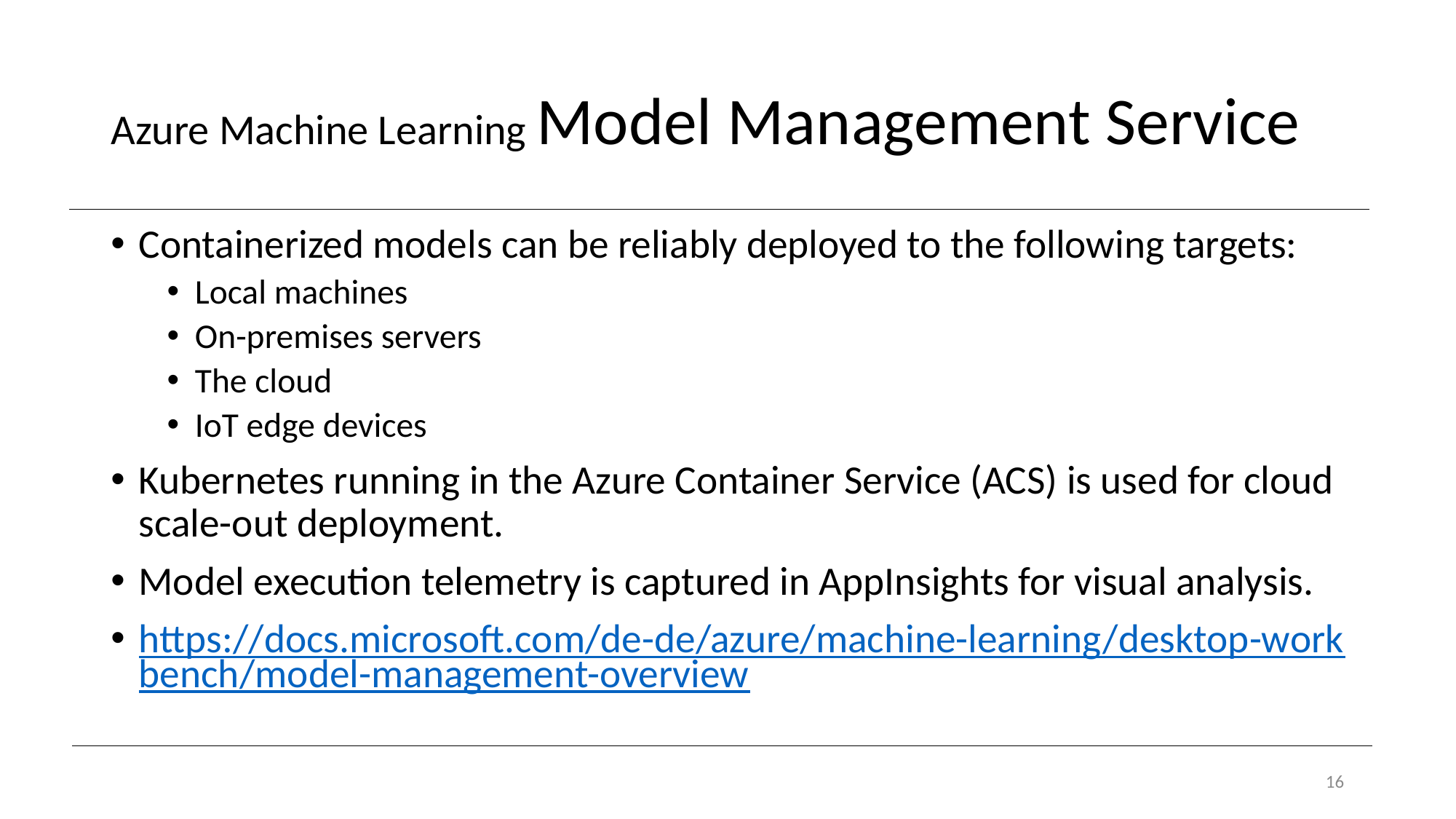

# Azure Machine Learning Model Management Service
Containerized models can be reliably deployed to the following targets:
Local machines
On-premises servers
The cloud
IoT edge devices
Kubernetes running in the Azure Container Service (ACS) is used for cloud scale-out deployment.
Model execution telemetry is captured in AppInsights for visual analysis.
https://docs.microsoft.com/de-de/azure/machine-learning/desktop-workbench/model-management-overview

16